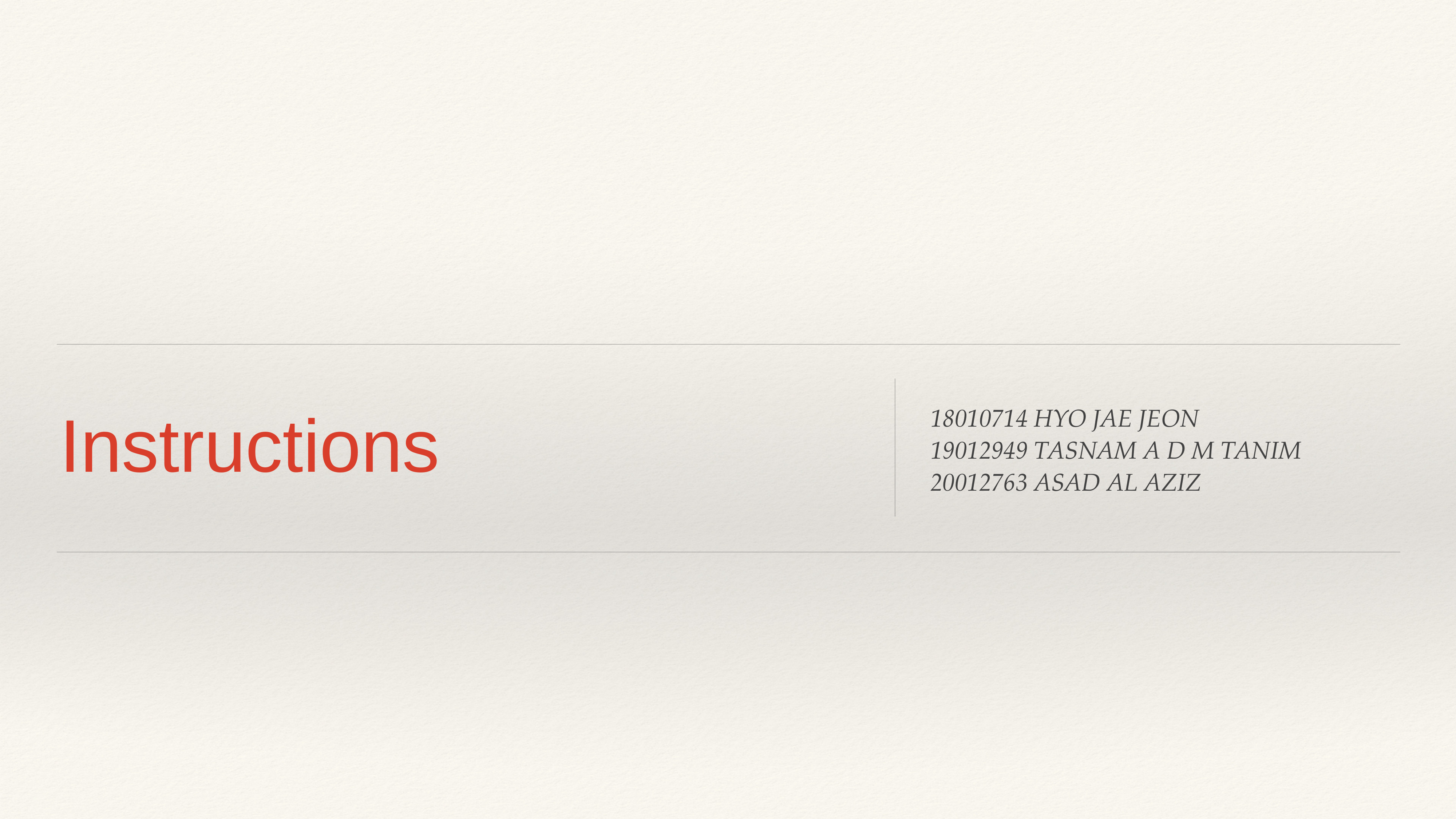

# Instructions
18010714 HYO JAE JEON
19012949 TASNAM A D M TANIM
20012763 ASAD AL AZIZ